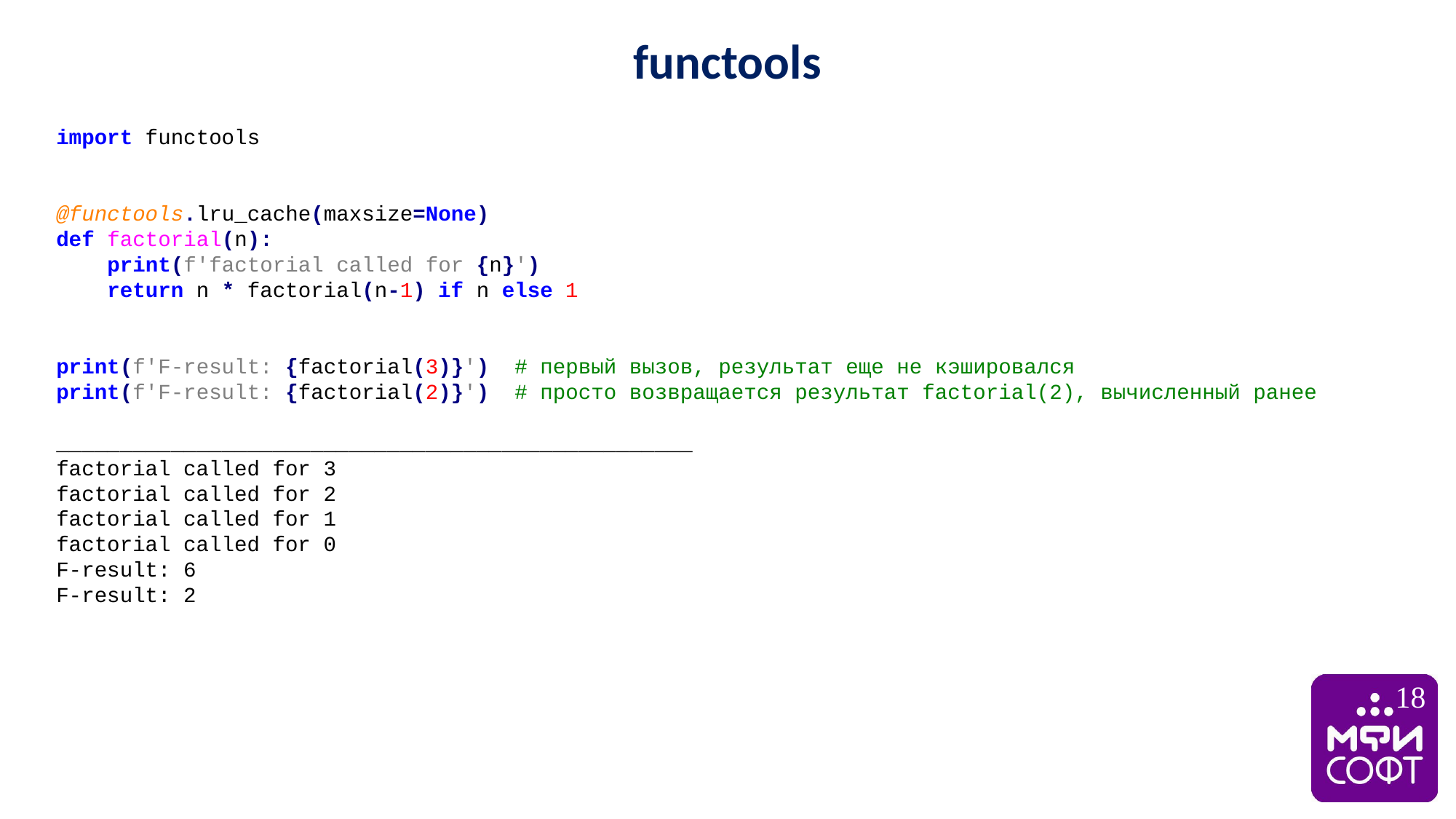

functools
import functools

@functools.lru_cache(maxsize=None)
def factorial(n):
    print(f'factorial called for {n}')
    return n * factorial(n-1) if n else 1

print(f'F-result: {factorial(3)}')  # первый вызов, результат еще не кэшировался
print(f'F-result: {factorial(2)}')  # просто возвращается результат factorial(2), вычисленный ранее

__________________________________________________
factorial called for 3
factorial called for 2
factorial called for 1
factorial called for 0
F-result: 6
F-result: 2